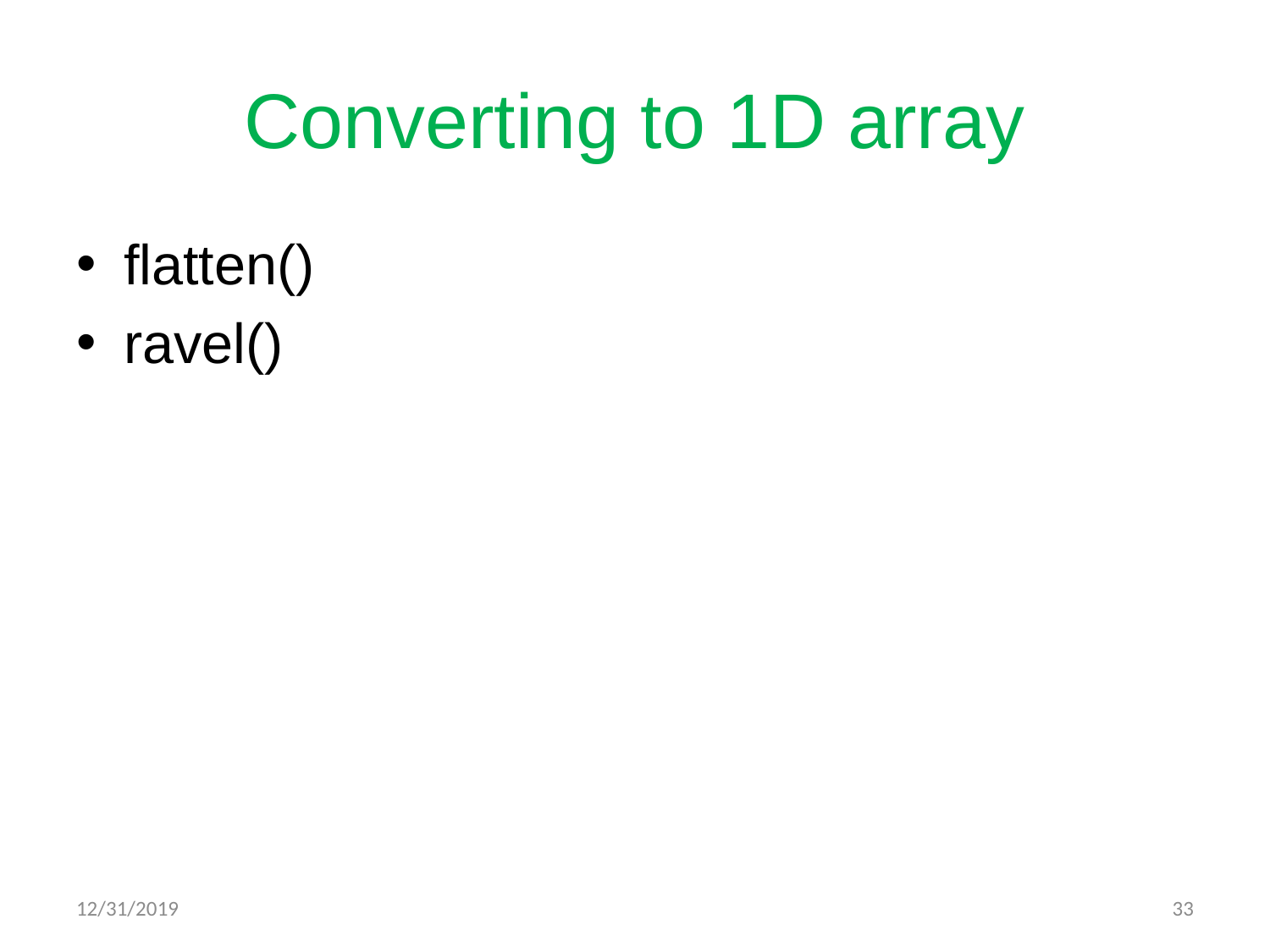

# Converting to 1D array
flatten()
ravel()
12/31/2019
33